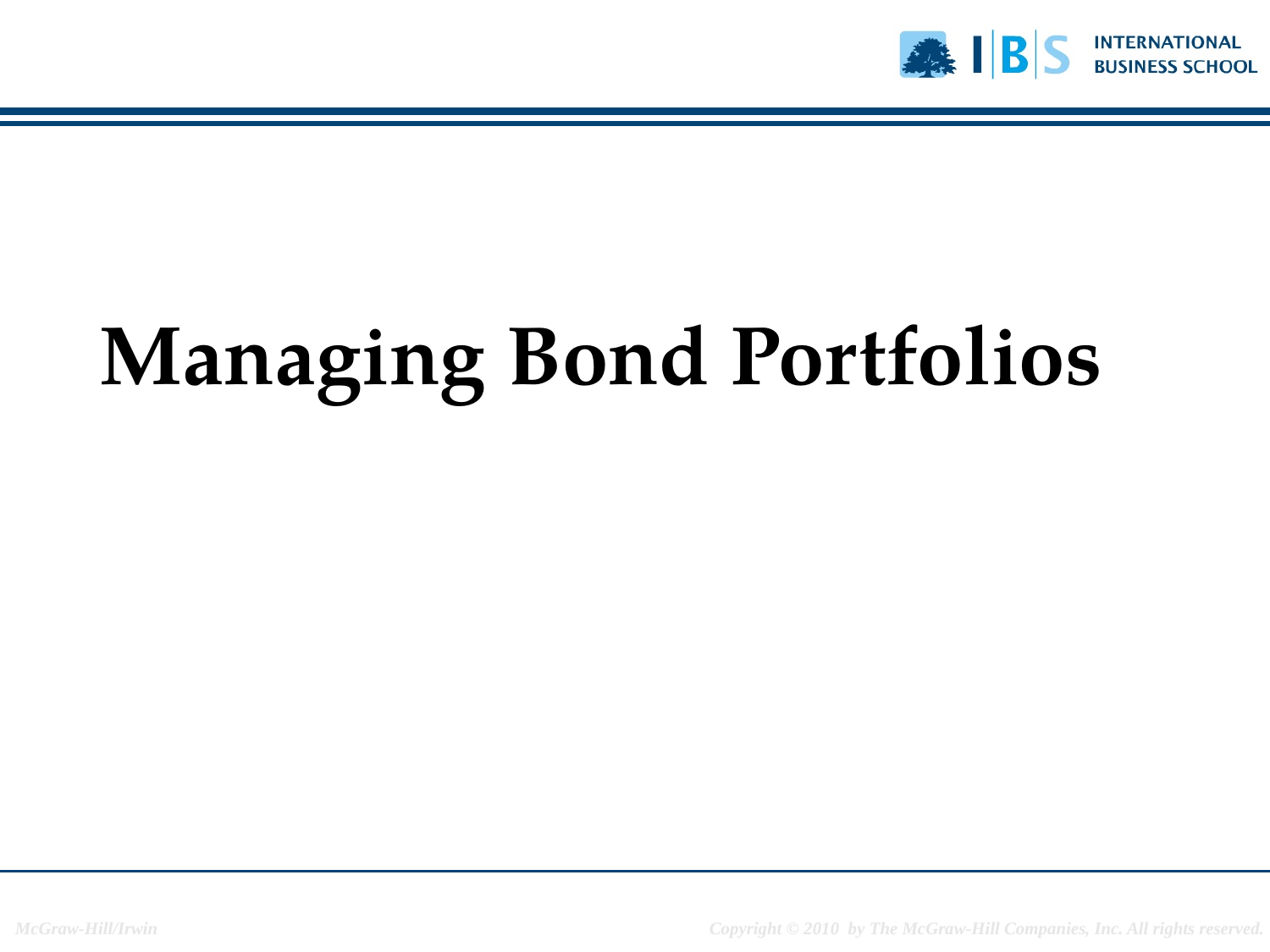

Managing Bond Portfolios

McGraw-Hill/Irwin
Copyright © 2010  by The McGraw-Hill Companies, Inc. All rights reserved.